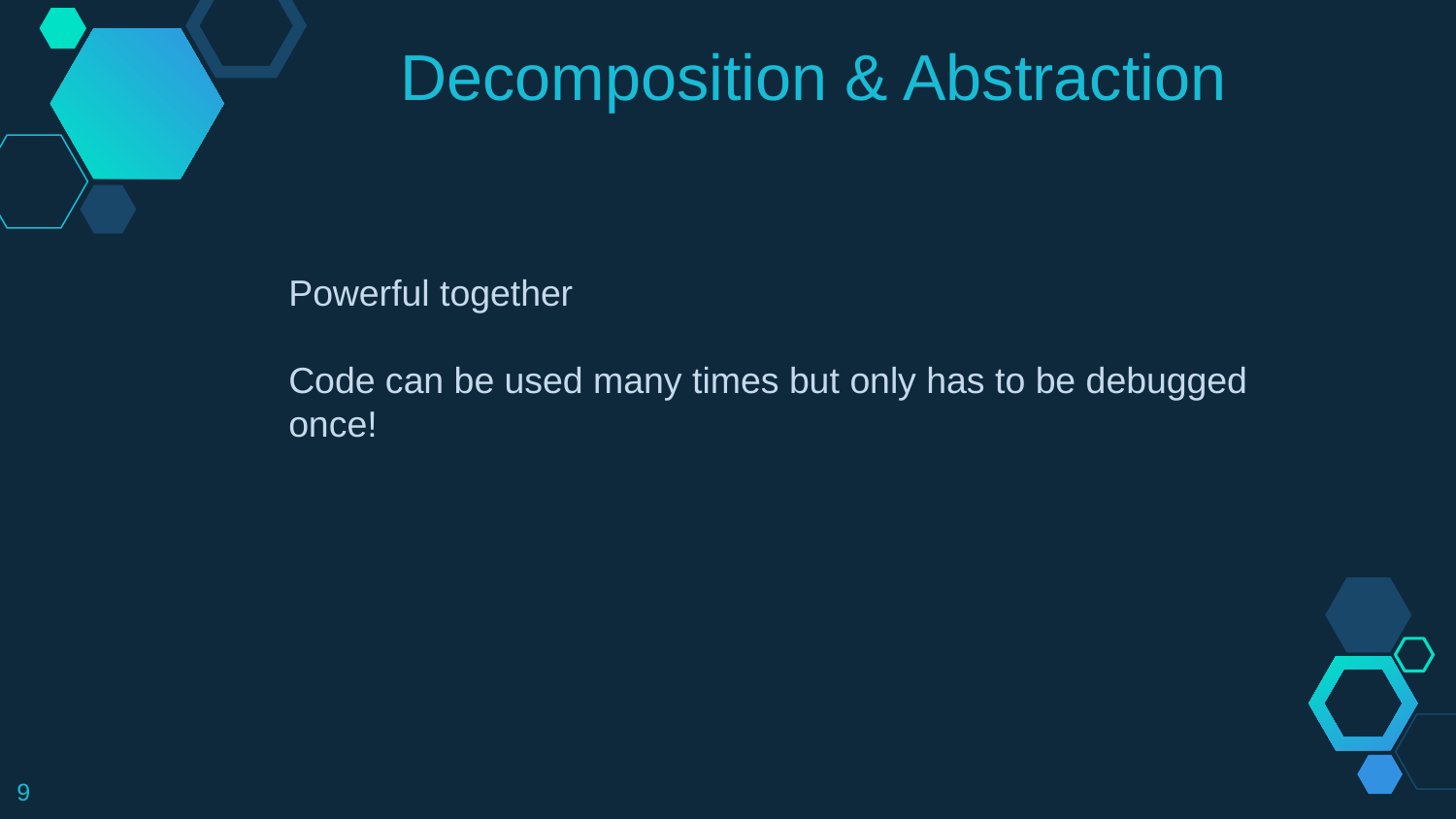

Decomposition & Abstraction

Powerful together

Code can be used many times but only has to be debugged once!
9